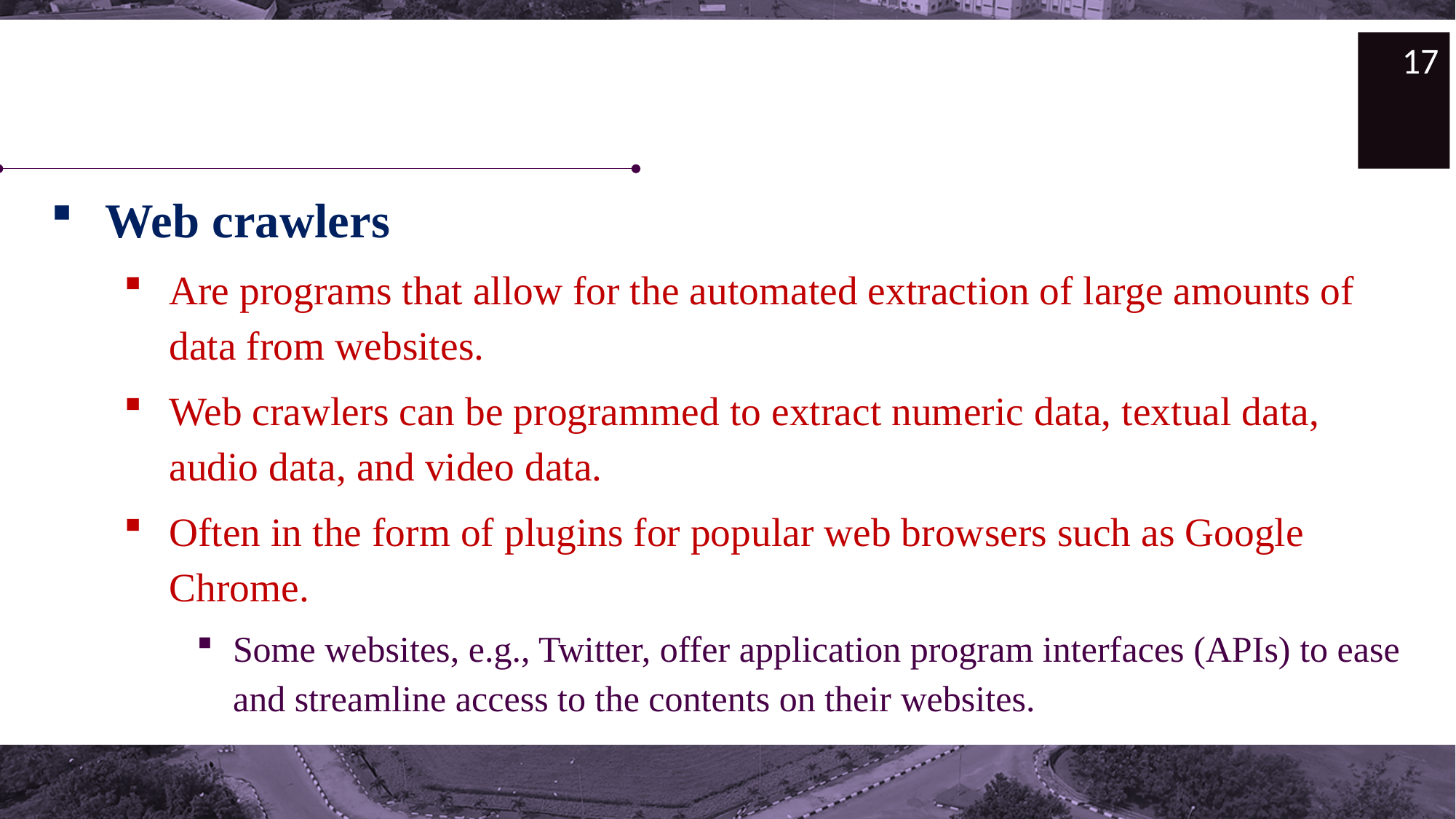

17
Web crawlers
Are programs that allow for the automated extraction of large amounts of data from websites.
Web crawlers can be programmed to extract numeric data, textual data, audio data, and video data.
Often in the form of plugins for popular web browsers such as Google Chrome.
Some websites, e.g., Twitter, offer application program interfaces (APIs) to ease and streamline access to the contents on their websites.